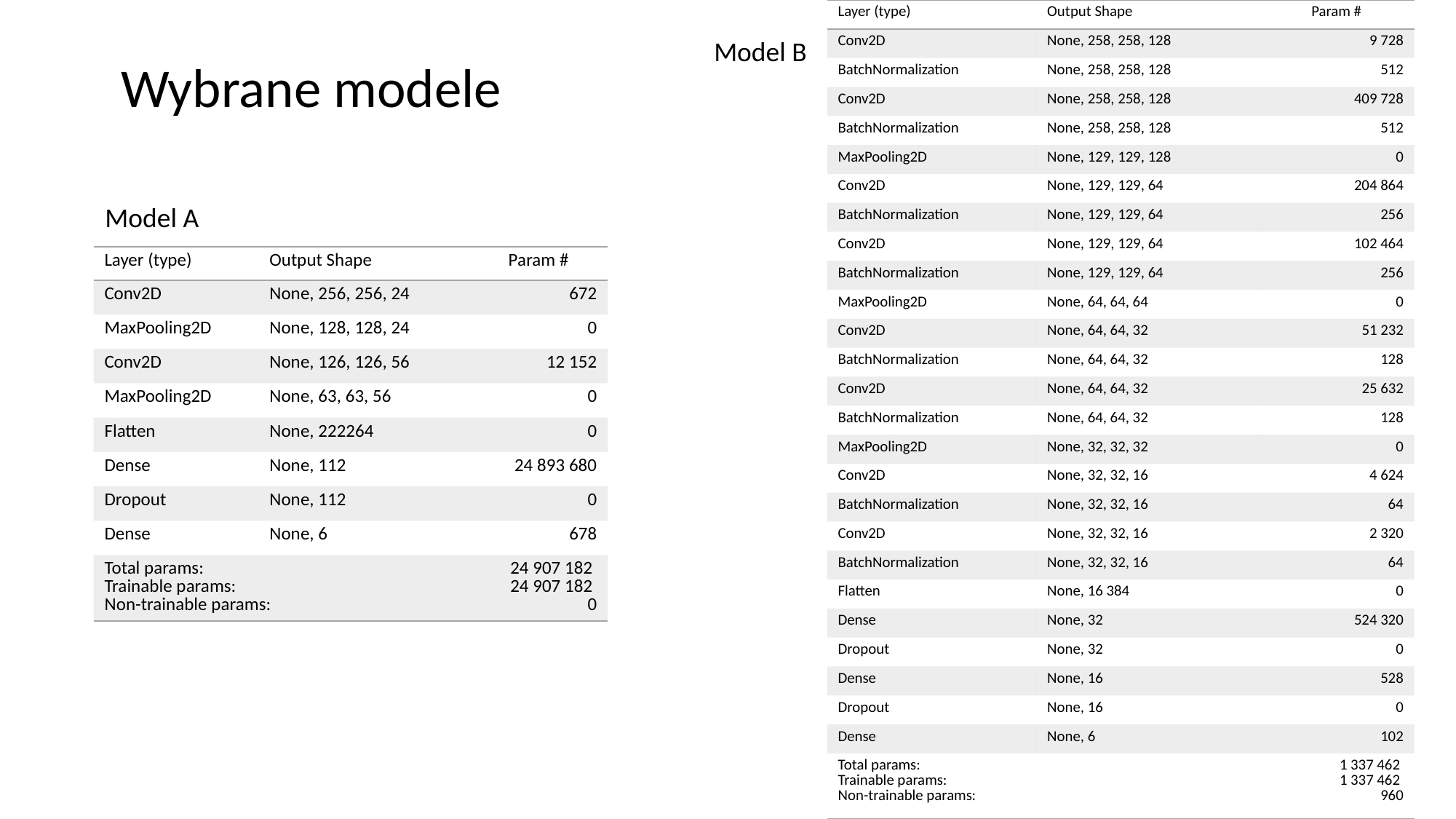

| Layer (type) | Output Shape | Param # |
| --- | --- | --- |
| Conv2D | None, 258, 258, 128 | 9 728 |
| BatchNormalization | None, 258, 258, 128 | 512 |
| Conv2D | None, 258, 258, 128 | 409 728 |
| BatchNormalization | None, 258, 258, 128 | 512 |
| MaxPooling2D | None, 129, 129, 128 | 0 |
| Conv2D | None, 129, 129, 64 | 204 864 |
| BatchNormalization | None, 129, 129, 64 | 256 |
| Conv2D | None, 129, 129, 64 | 102 464 |
| BatchNormalization | None, 129, 129, 64 | 256 |
| MaxPooling2D | None, 64, 64, 64 | 0 |
| Conv2D | None, 64, 64, 32 | 51 232 |
| BatchNormalization | None, 64, 64, 32 | 128 |
| Conv2D | None, 64, 64, 32 | 25 632 |
| BatchNormalization | None, 64, 64, 32 | 128 |
| MaxPooling2D | None, 32, 32, 32 | 0 |
| Conv2D | None, 32, 32, 16 | 4 624 |
| BatchNormalization | None, 32, 32, 16 | 64 |
| Conv2D | None, 32, 32, 16 | 2 320 |
| BatchNormalization | None, 32, 32, 16 | 64 |
| Flatten | None, 16 384 | 0 |
| Dense | None, 32 | 524 320 |
| Dropout | None, 32 | 0 |
| Dense | None, 16 | 528 |
| Dropout | None, 16 | 0 |
| Dense | None, 6 | 102 |
| Total params: Trainable params: Non-trainable params: |  | 1 337 462 1 337 462 960 |
Model B
# Wybrane modele
Model A
| Layer (type) | Output Shape | Param # |
| --- | --- | --- |
| Conv2D | None, 256, 256, 24 | 672 |
| MaxPooling2D | None, 128, 128, 24 | 0 |
| Conv2D | None, 126, 126, 56 | 12 152 |
| MaxPooling2D | None, 63, 63, 56 | 0 |
| Flatten | None, 222264 | 0 |
| Dense | None, 112 | 24 893 680 |
| Dropout | None, 112 | 0 |
| Dense | None, 6 | 678 |
| Total params: Trainable params: Non-trainable params: |  | 24 907 182 24 907 182 0 |